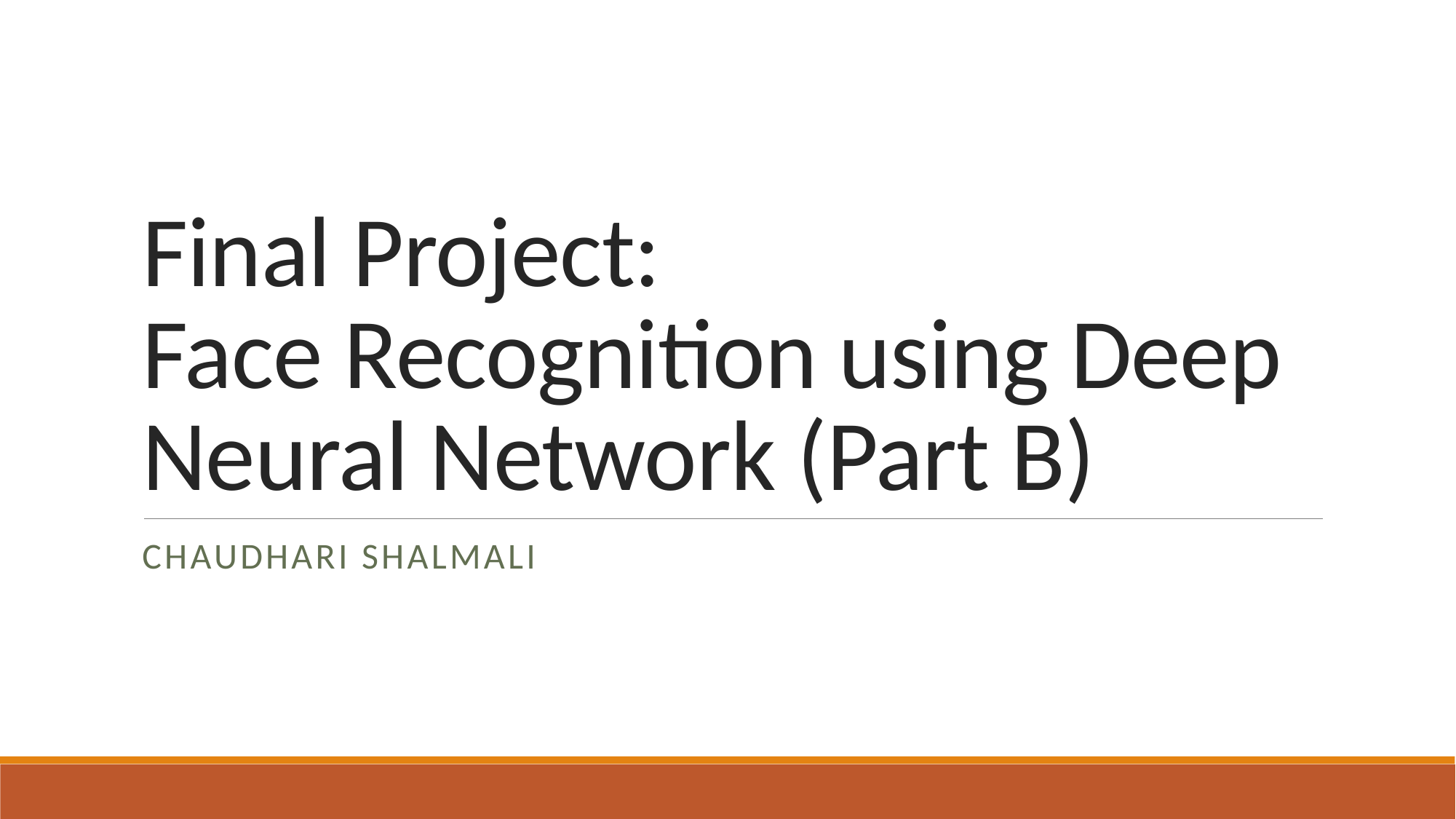

# Final Project: Face Recognition using Deep Neural Network (Part B)
Chaudhari Shalmali